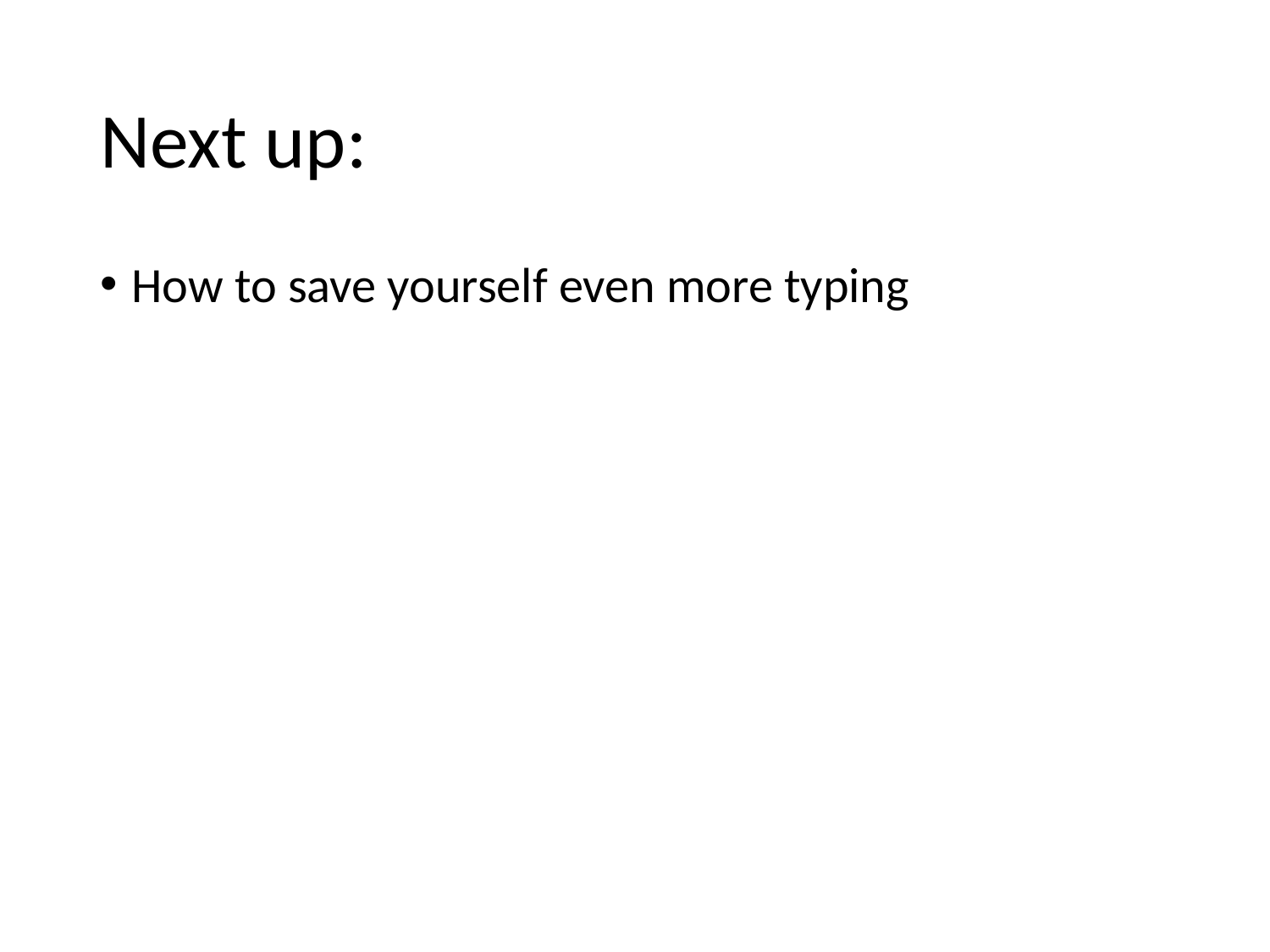

# Next up:
How to save yourself even more typing